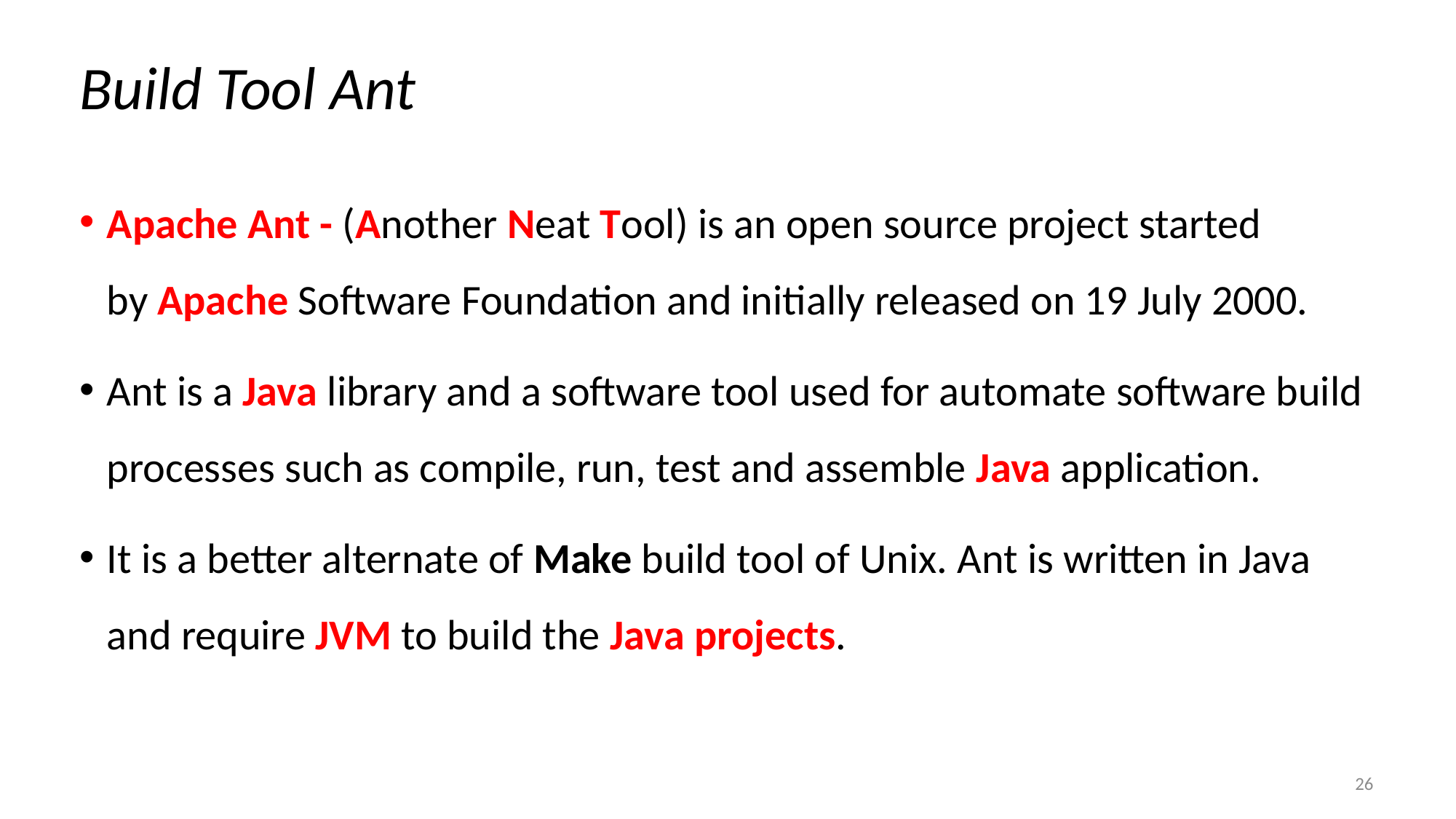

# Build Tool Ant
Apache Ant - (Another Neat Tool) is an open source project started by Apache Software Foundation and initially released on 19 July 2000.
Ant is a Java library and a software tool used for automate software build processes such as compile, run, test and assemble Java application.
It is a better alternate of Make build tool of Unix. Ant is written in Java and require JVM to build the Java projects.
26